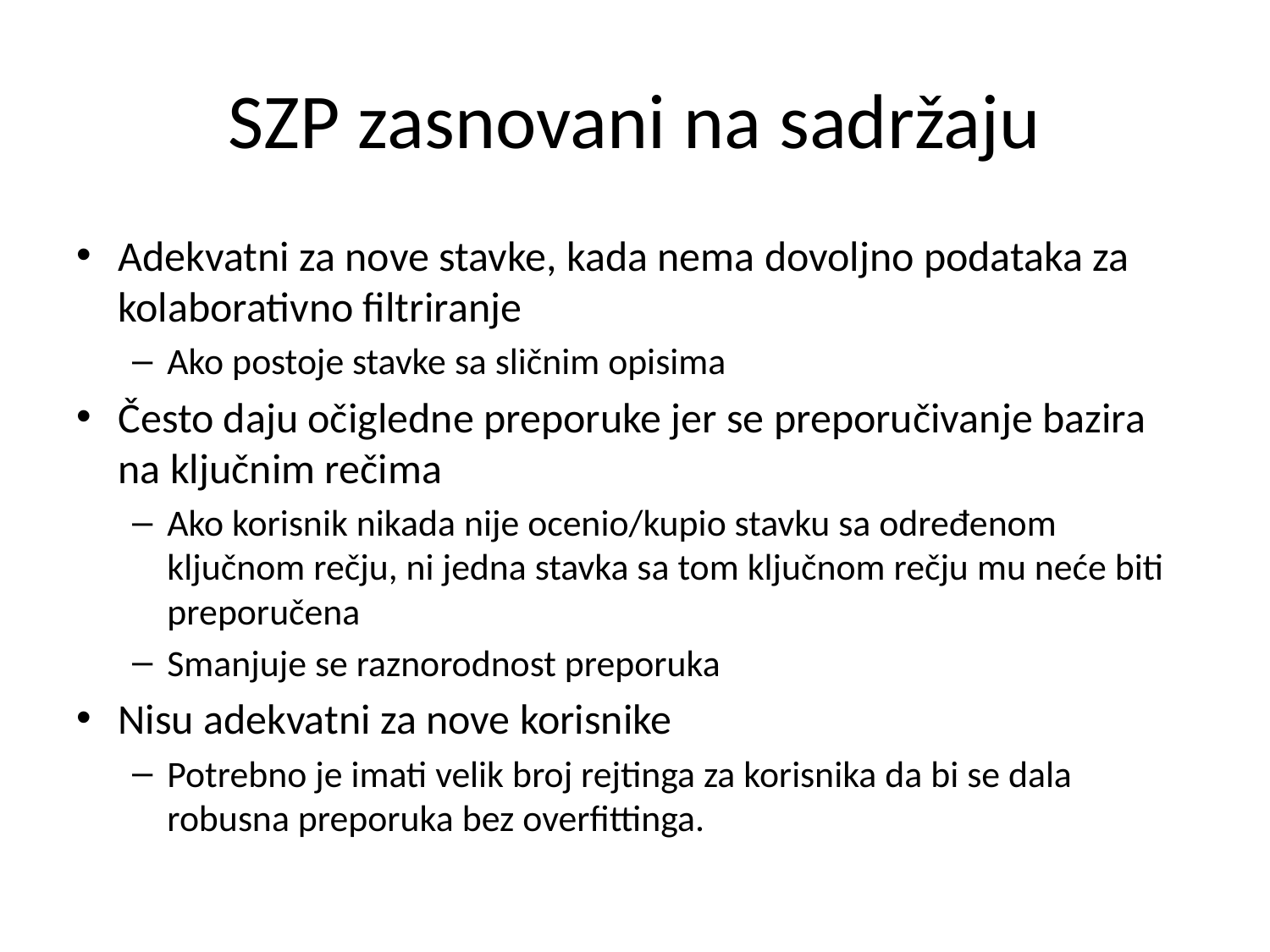

# SZP zasnovani na sadržaju
Adekvatni za nove stavke, kada nema dovoljno podataka za kolaborativno filtriranje
Ako postoje stavke sa sličnim opisima
Često daju očigledne preporuke jer se preporučivanje bazira na ključnim rečima
Ako korisnik nikada nije ocenio/kupio stavku sa određenom ključnom rečju, ni jedna stavka sa tom ključnom rečju mu neće biti preporučena
Smanjuje se raznorodnost preporuka
Nisu adekvatni za nove korisnike
Potrebno je imati velik broj rejtinga za korisnika da bi se dala robusna preporuka bez overfittinga.